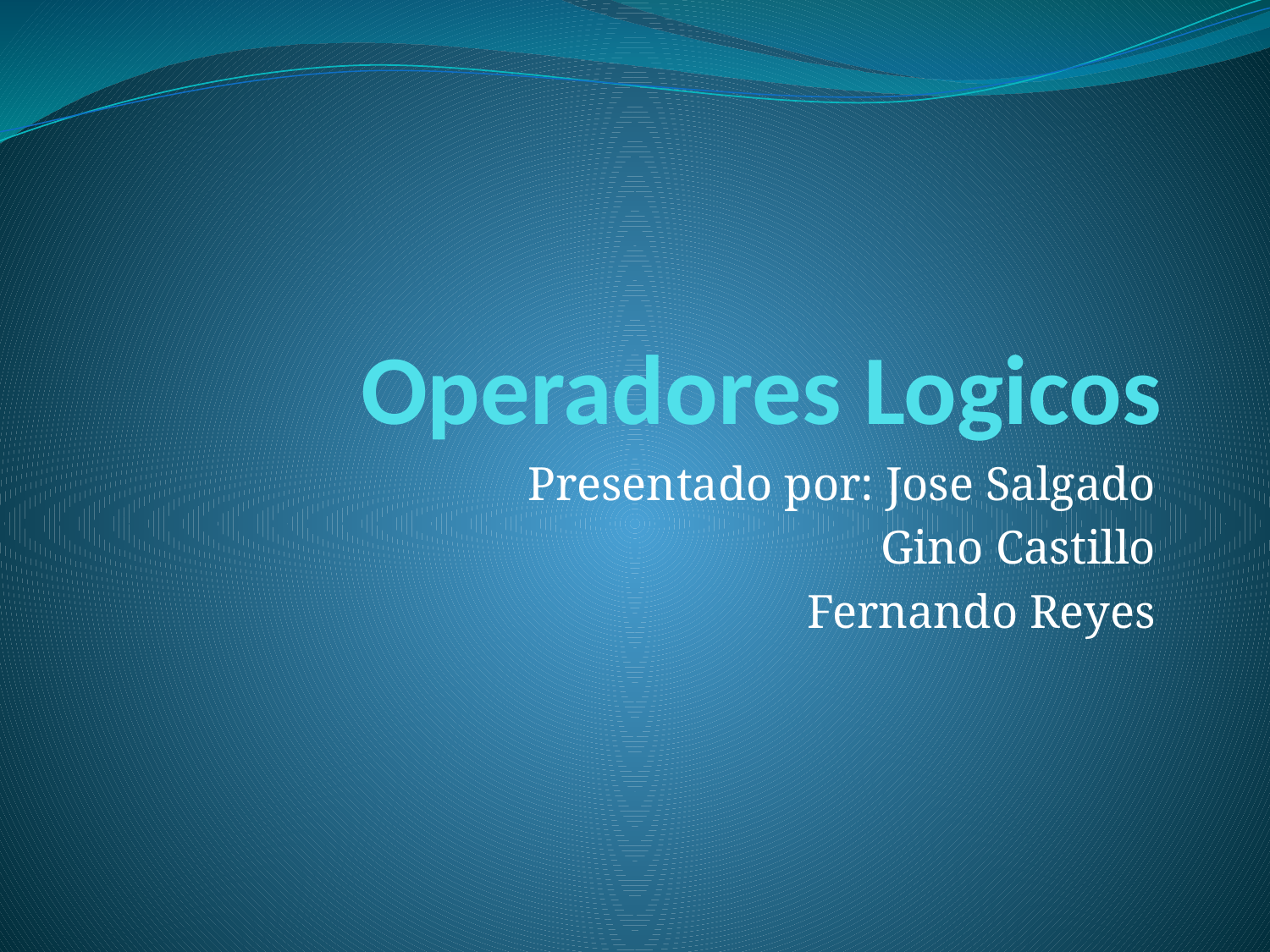

# Operadores Logicos
Presentado por: Jose Salgado
                              Gino Castillo
                         Fernando Reyes